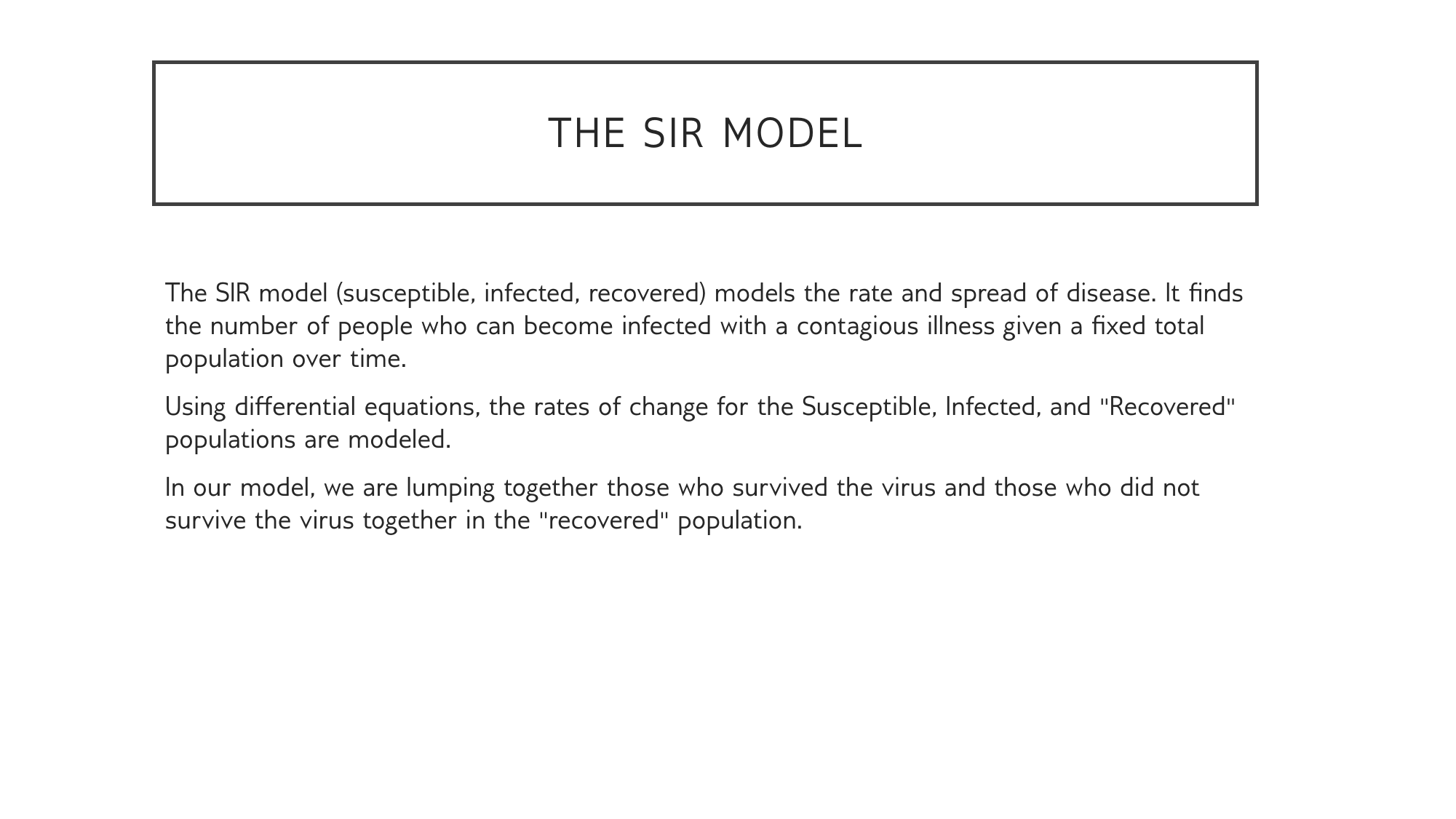

# The SIR model
The SIR model (susceptible, infected, recovered) models the rate and spread of disease. It finds the number of people who can become infected with a contagious illness given a fixed total population over time.
Using differential equations, the rates of change for the Susceptible, Infected, and "Recovered" populations are modeled.
In our model, we are lumping together those who survived the virus and those who did not survive the virus together in the "recovered" population.